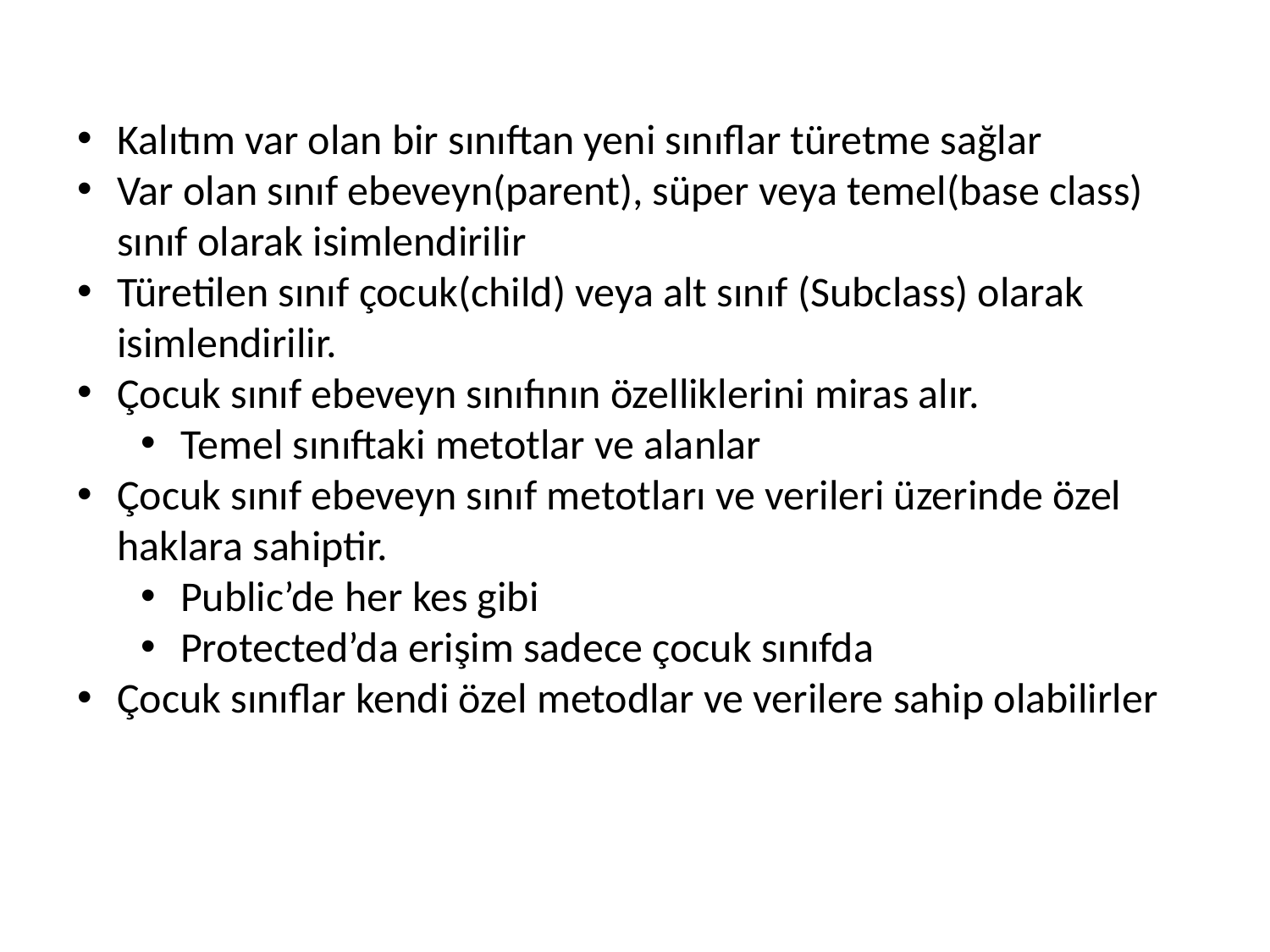

Kalıtım var olan bir sınıftan yeni sınıflar türetme sağlar
Var olan sınıf ebeveyn(parent), süper veya temel(base class) sınıf olarak isimlendirilir
Türetilen sınıf çocuk(child) veya alt sınıf (Subclass) olarak isimlendirilir.
Çocuk sınıf ebeveyn sınıfının özelliklerini miras alır.
Temel sınıftaki metotlar ve alanlar
Çocuk sınıf ebeveyn sınıf metotları ve verileri üzerinde özel haklara sahiptir.
Public’de her kes gibi
Protected’da erişim sadece çocuk sınıfda
Çocuk sınıflar kendi özel metodlar ve verilere sahip olabilirler